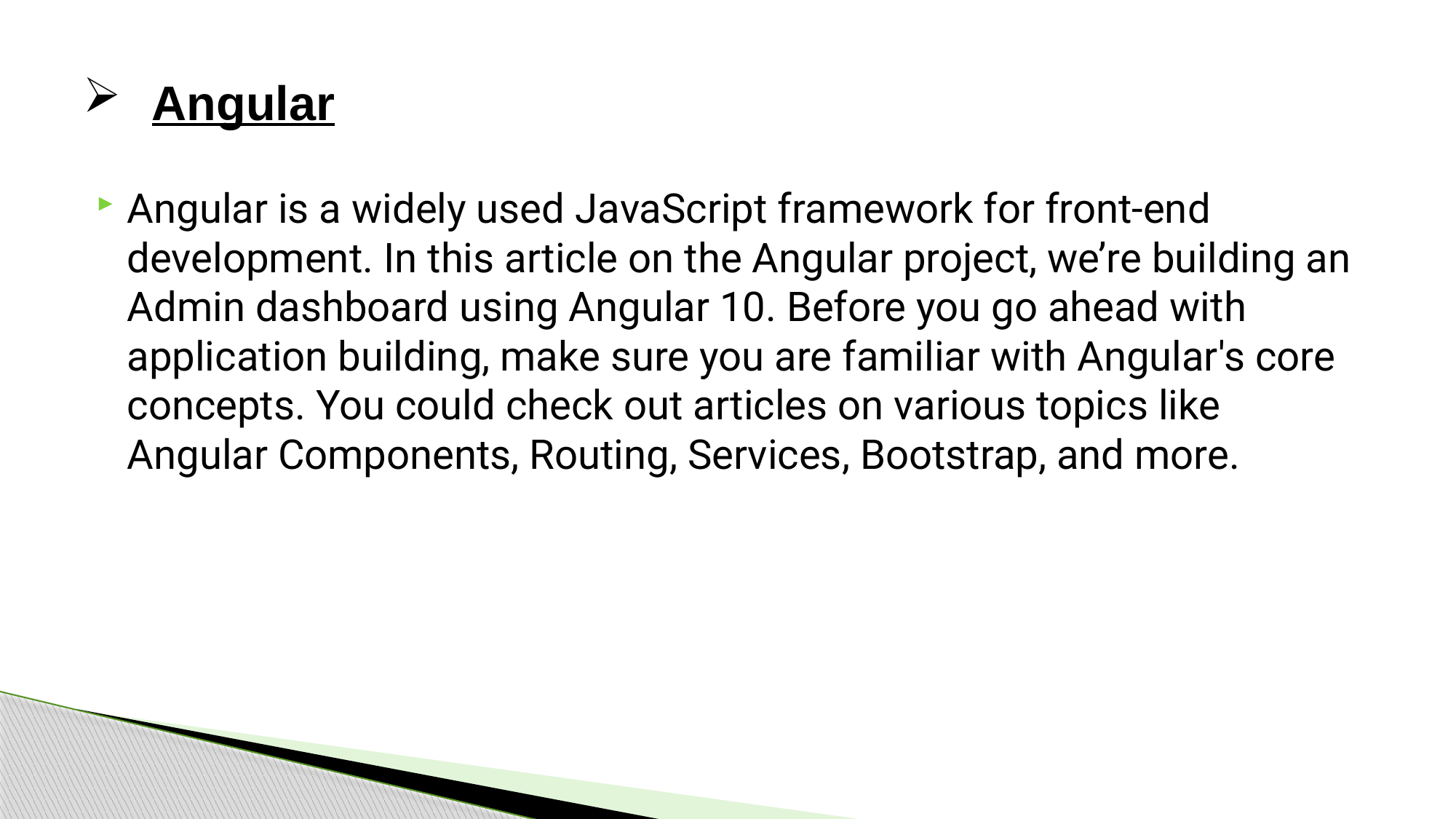

# Angular
Angular is a widely used JavaScript framework for front-end development. In this article on the Angular project, we’re building an Admin dashboard using Angular 10. Before you go ahead with application building, make sure you are familiar with Angular's core concepts. You could check out articles on various topics like Angular Components, Routing, Services, Bootstrap, and more.